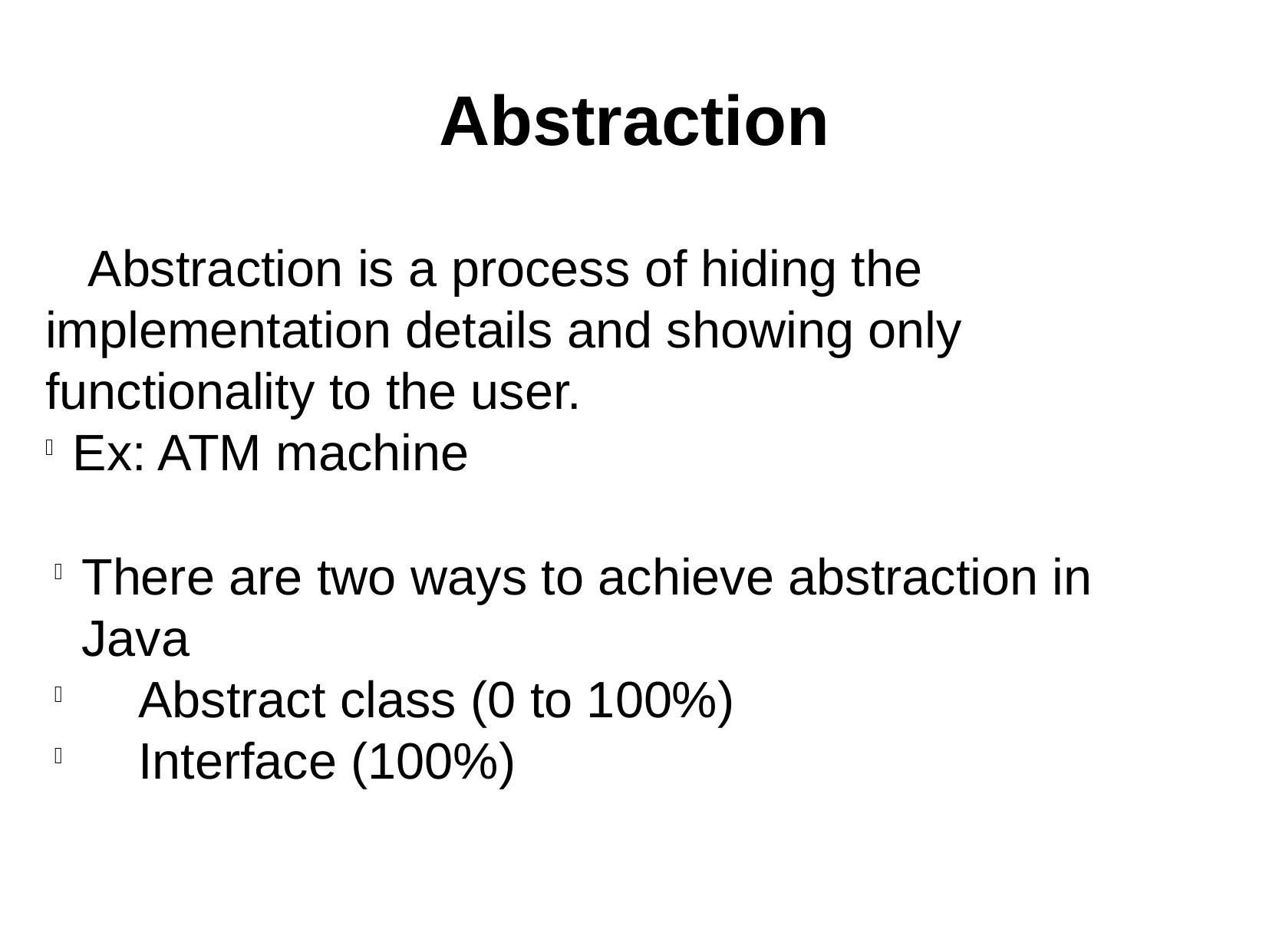

Abstraction
   Abstraction is a process of hiding the implementation details and showing only functionality to the user.
Ex: ATM machine
There are two ways to achieve abstraction in Java
    Abstract class (0 to 100%)
    Interface (100%)